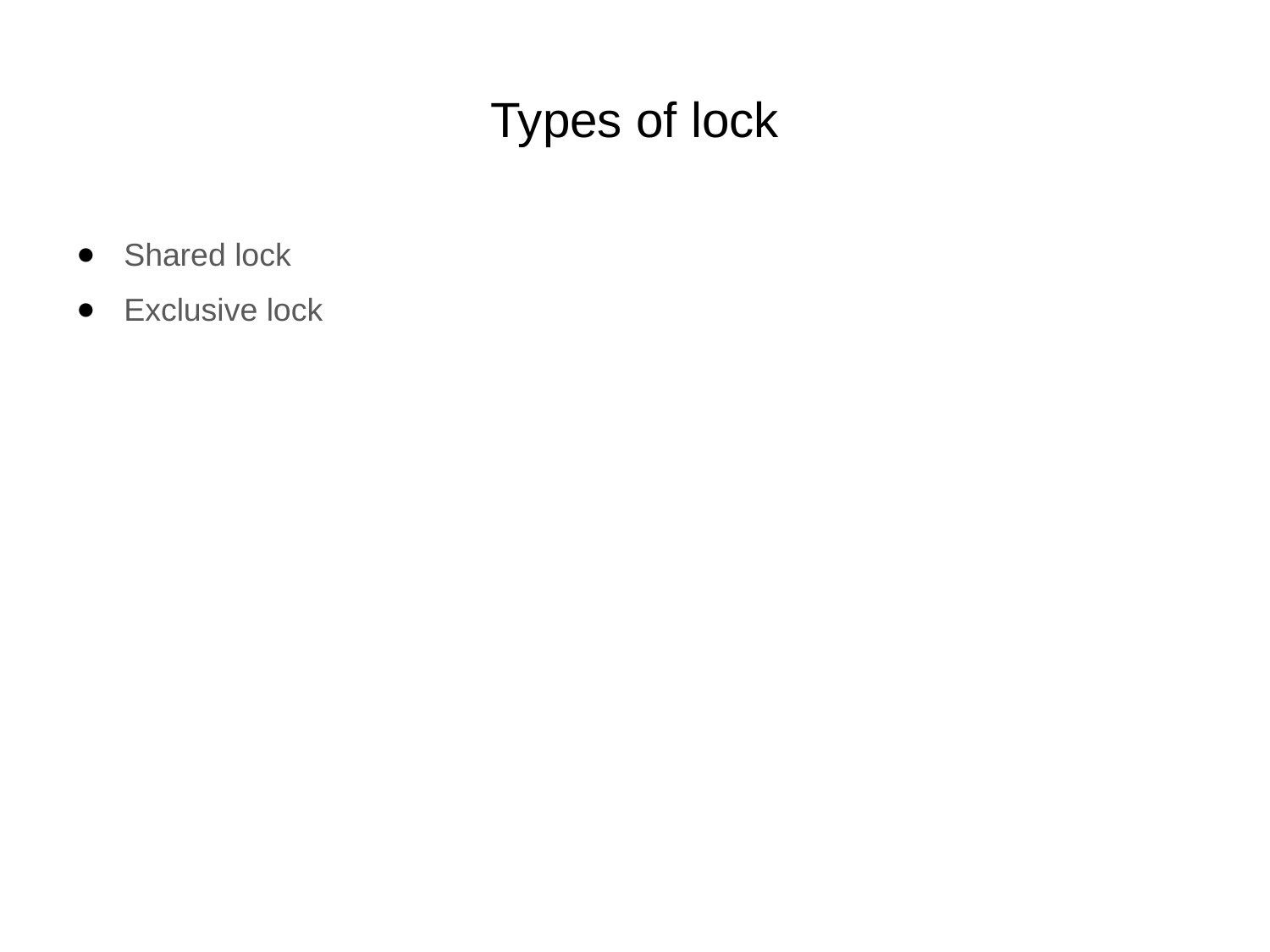

# Types of lock
Shared lock
Exclusive lock